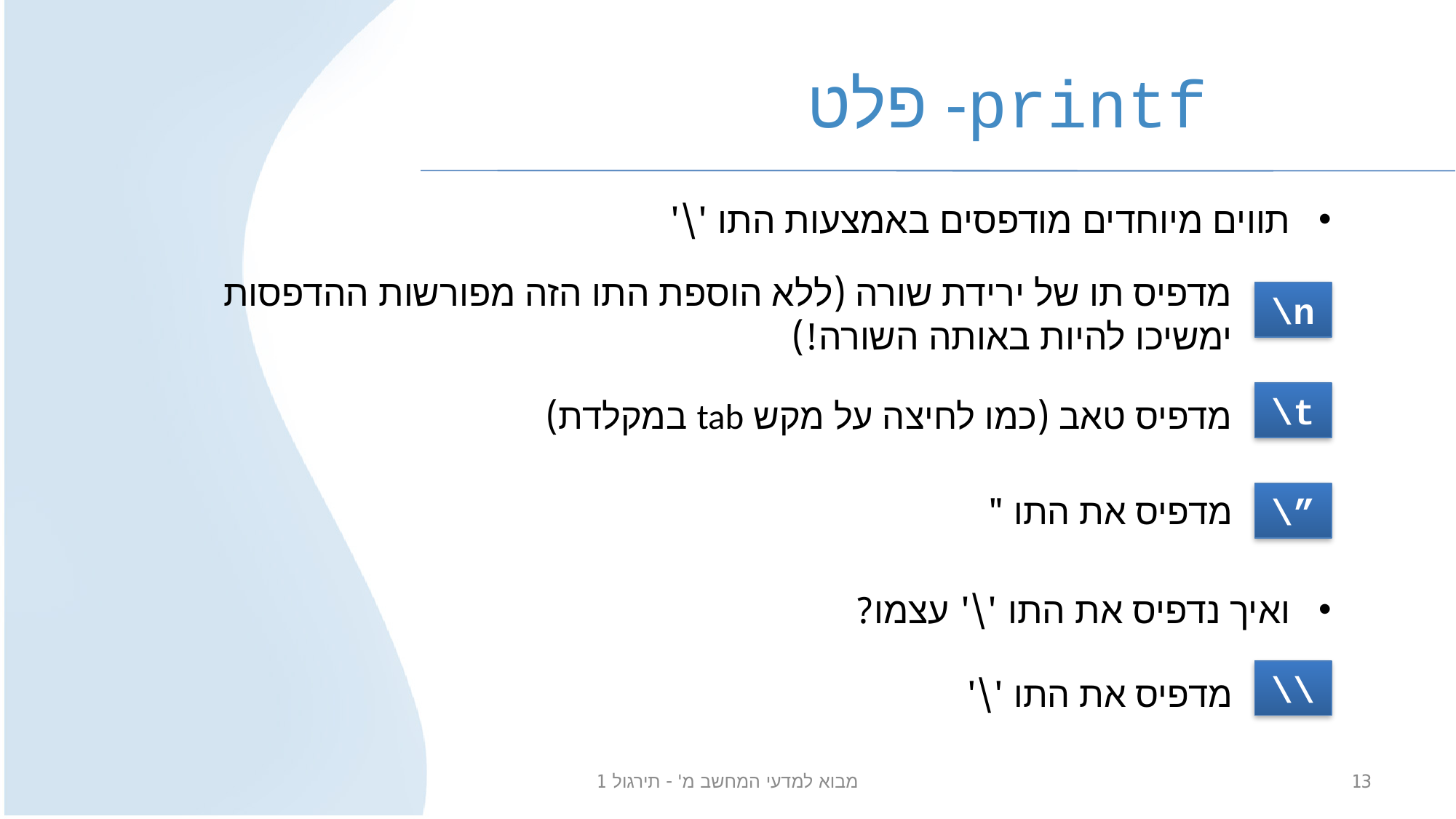

# printf- פלט
תווים מיוחדים מודפסים באמצעות התו '\'
מדפיס תו של ירידת שורה (ללא הוספת התו הזה מפורשות ההדפסות ימשיכו להיות באותה השורה!)
\n
\t
מדפיס טאב (כמו לחיצה על מקש tab במקלדת)
מדפיס את התו "
\”
ואיך נדפיס את התו '\' עצמו?
\\
מדפיס את התו '\'
מבוא למדעי המחשב מ' - תירגול 1
13